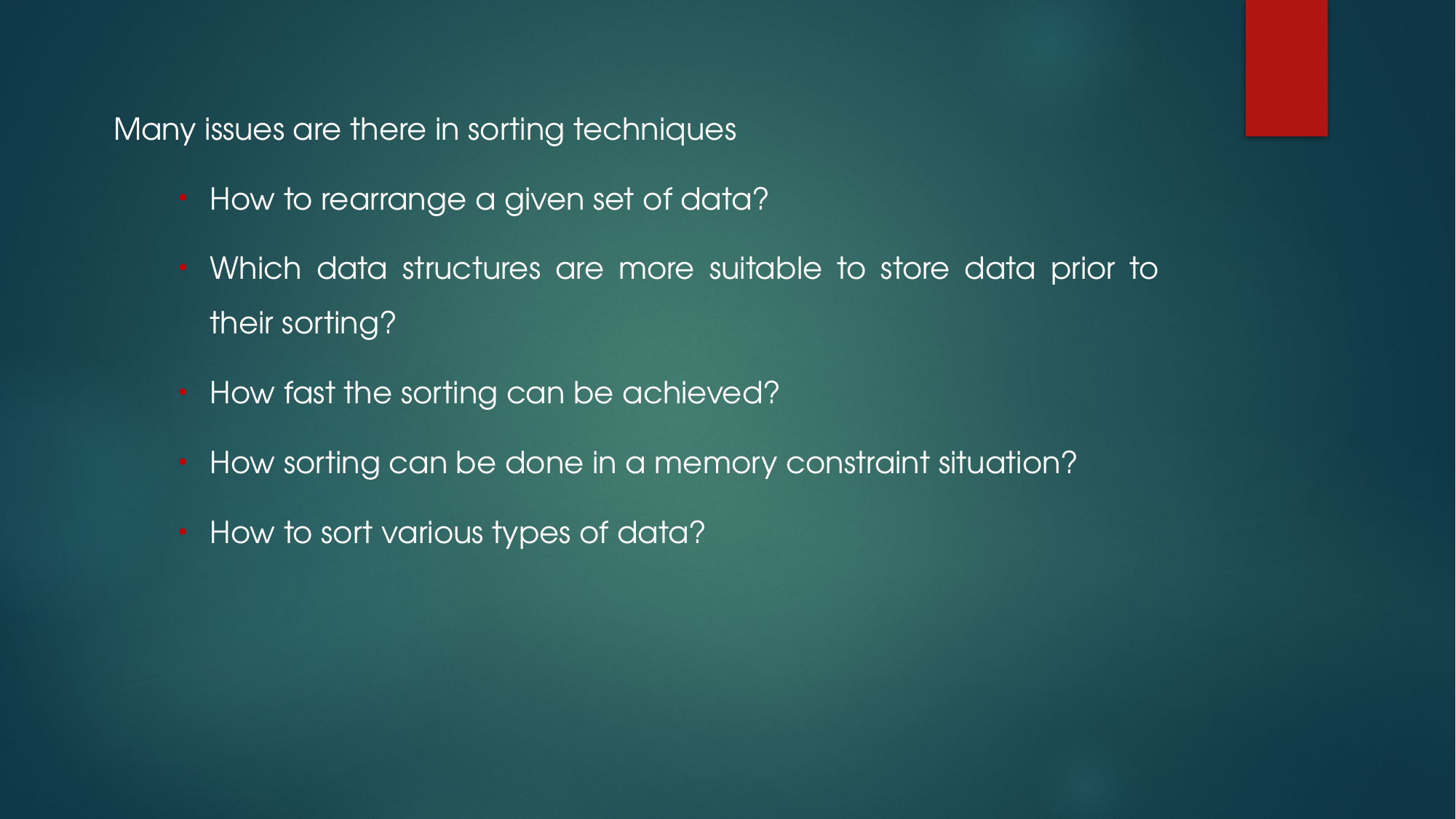

Many issues are there in sorting techniques
How to rearrange a given set of data?
Which data structures are more suitable to store data prior to their sorting?
How fast the sorting can be achieved?
How sorting can be done in a memory constraint situation?
How to sort various types of data?